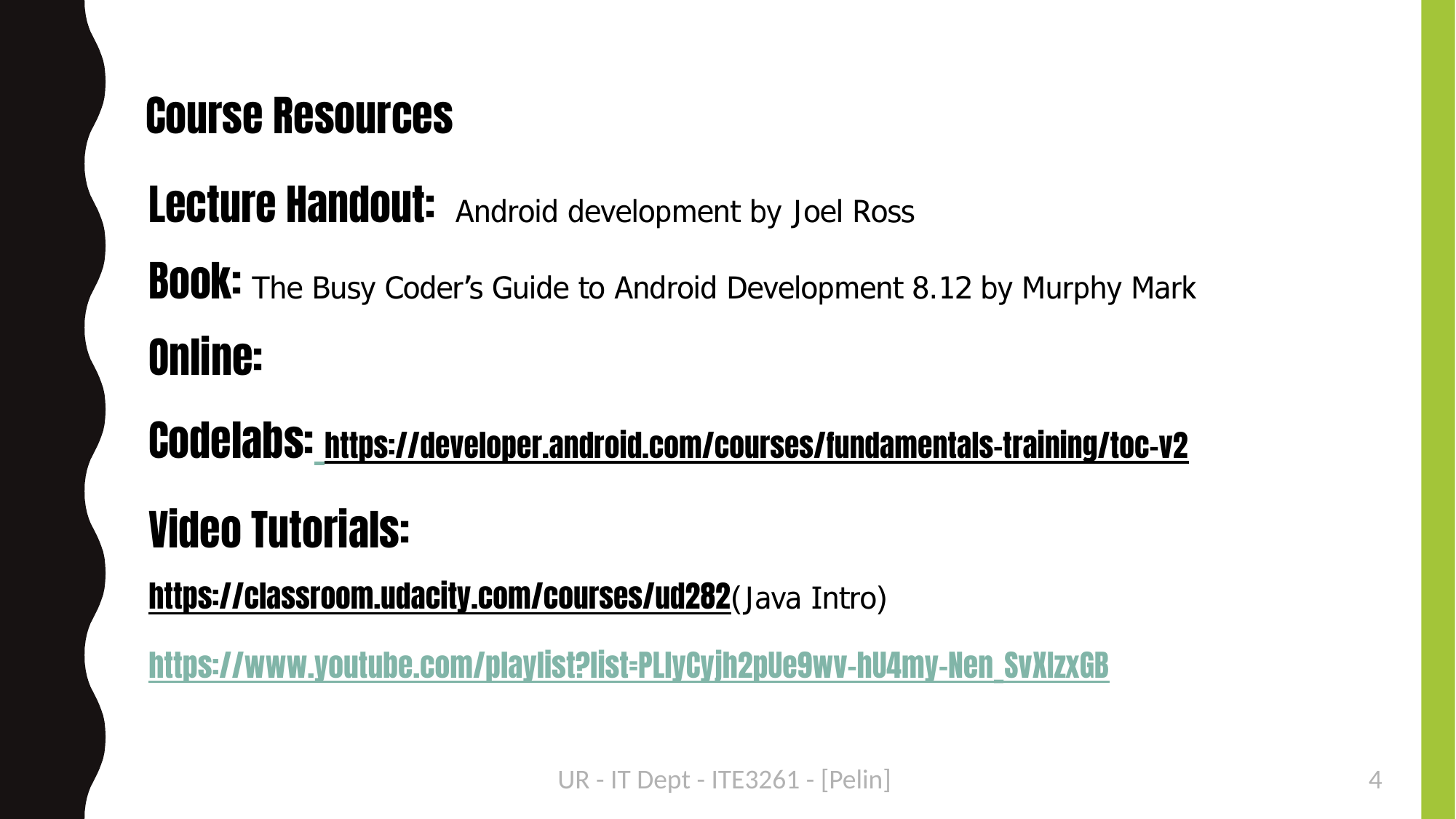

Course Resources
Lecture Handout:  Android development by Joel Ross
Book: The Busy Coder’s Guide to Android Development 8.12 by Murphy Mark
Online:
Codelabs: https://developer.android.com/courses/fundamentals-training/toc-v2
Video Tutorials:
https://classroom.udacity.com/courses/ud282(Java Intro)
https://www.youtube.com/playlist?list=PLlyCyjh2pUe9wv-hU4my-Nen_SvXIzxGB
UR - IT Dept - ITE3261 - [Pelin]
4